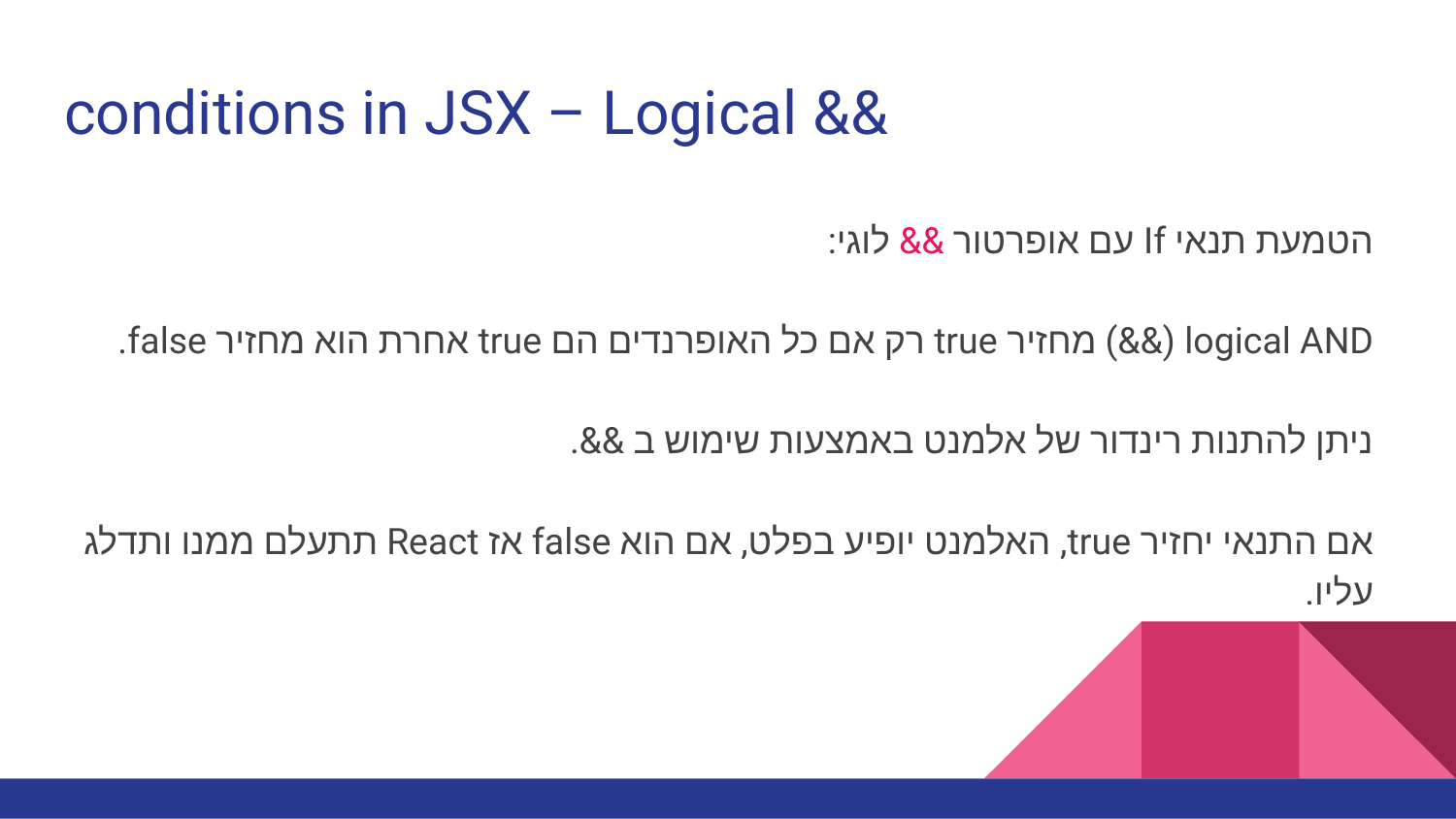

# conditions in JSX – Logical &&
הטמעת תנאי If עם אופרטור && לוגי:

logical AND (&&) מחזיר true רק אם כל האופרנדים הם true אחרת הוא מחזיר false.

ניתן להתנות רינדור של אלמנט באמצעות שימוש ב &&.

אם התנאי יחזיר true, האלמנט יופיע בפלט, אם הוא false אז React תתעלם ממנו ותדלג עליו.